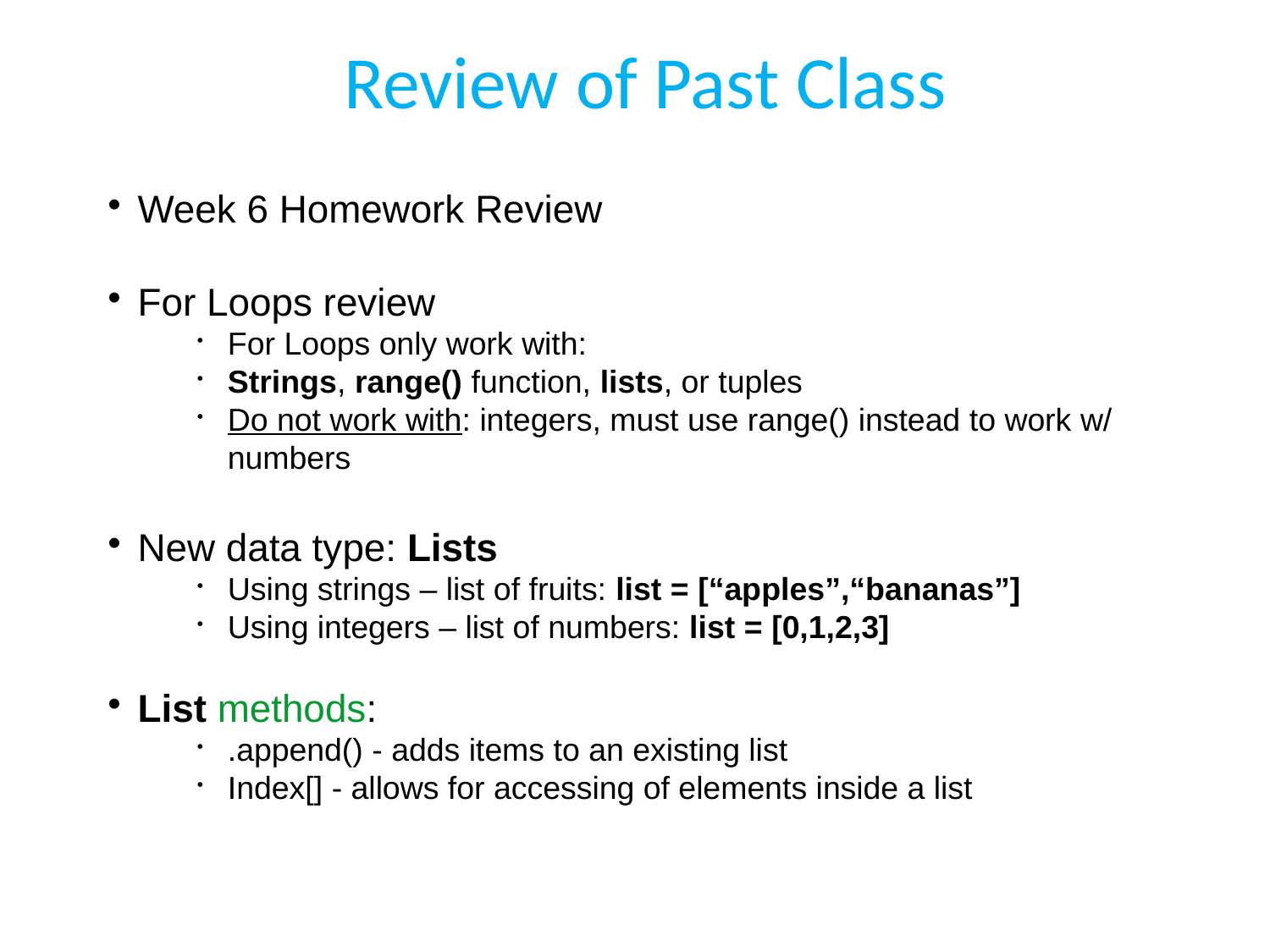

# Review of Past Class

Week 6 Homework Review

For Loops review
For Loops only work with:
Strings, range() function, lists, or tuples
Do not work with: integers, must use range() instead to work w/ numbers

New data type: Lists
Using strings – list of fruits: list = [“apples”,“bananas”]
Using integers – list of numbers: list = [0,1,2,3]

List methods:
.append() - adds items to an existing list
Index[] - allows for accessing of elements inside a list